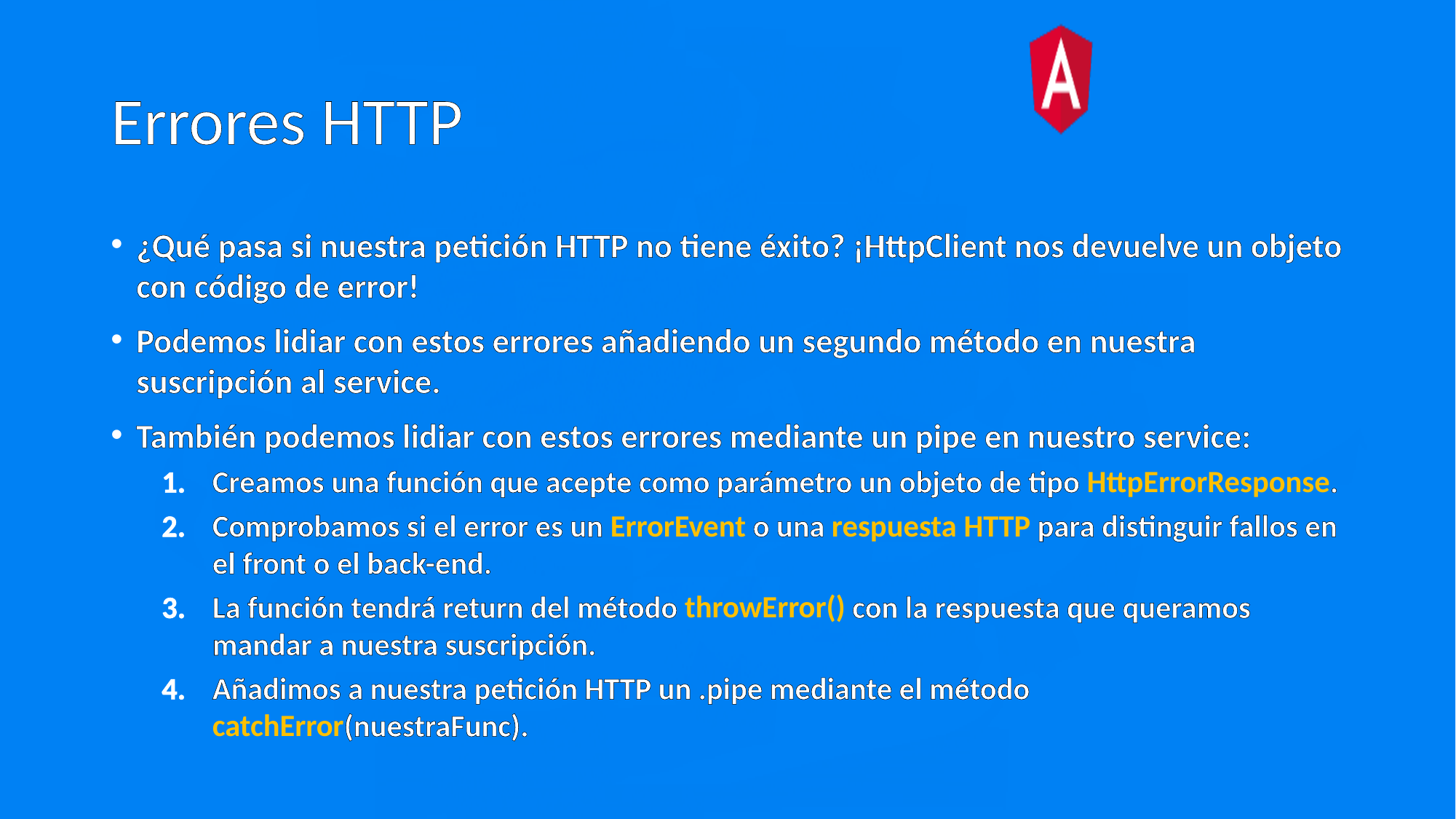

# Errores HTTP
¿Qué pasa si nuestra petición HTTP no tiene éxito? ¡HttpClient nos devuelve un objeto con código de error!
Podemos lidiar con estos errores añadiendo un segundo método en nuestra suscripción al service.
También podemos lidiar con estos errores mediante un pipe en nuestro service:
Creamos una función que acepte como parámetro un objeto de tipo HttpErrorResponse.
Comprobamos si el error es un ErrorEvent o una respuesta HTTP para distinguir fallos en el front o el back-end.
La función tendrá return del método throwError() con la respuesta que queramos mandar a nuestra suscripción.
Añadimos a nuestra petición HTTP un .pipe mediante el método catchError(nuestraFunc).